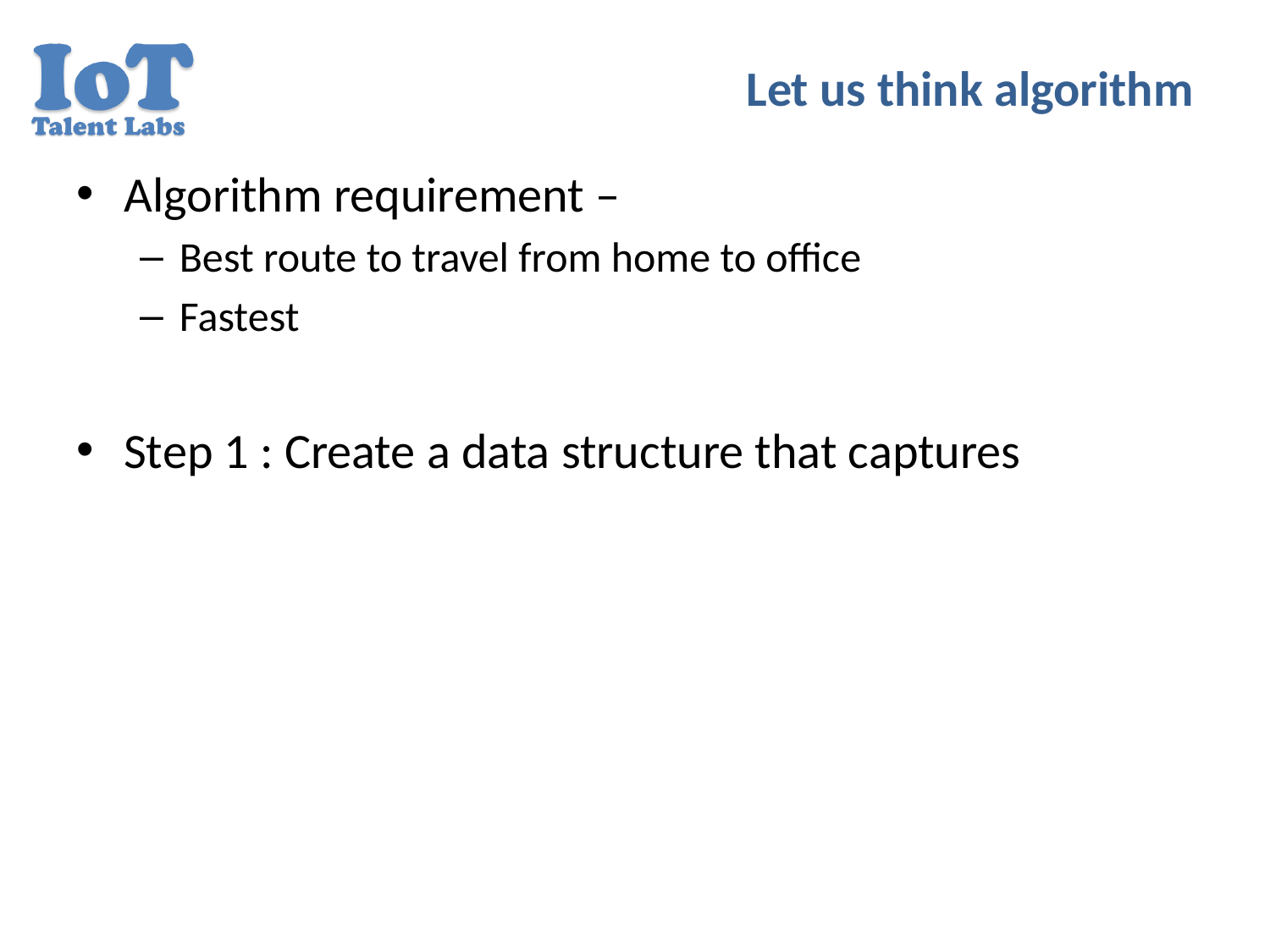

# Let us think algorithm
Algorithm requirement –
Best route to travel from home to office
Fastest

Step 1 : Create a data structure that captures